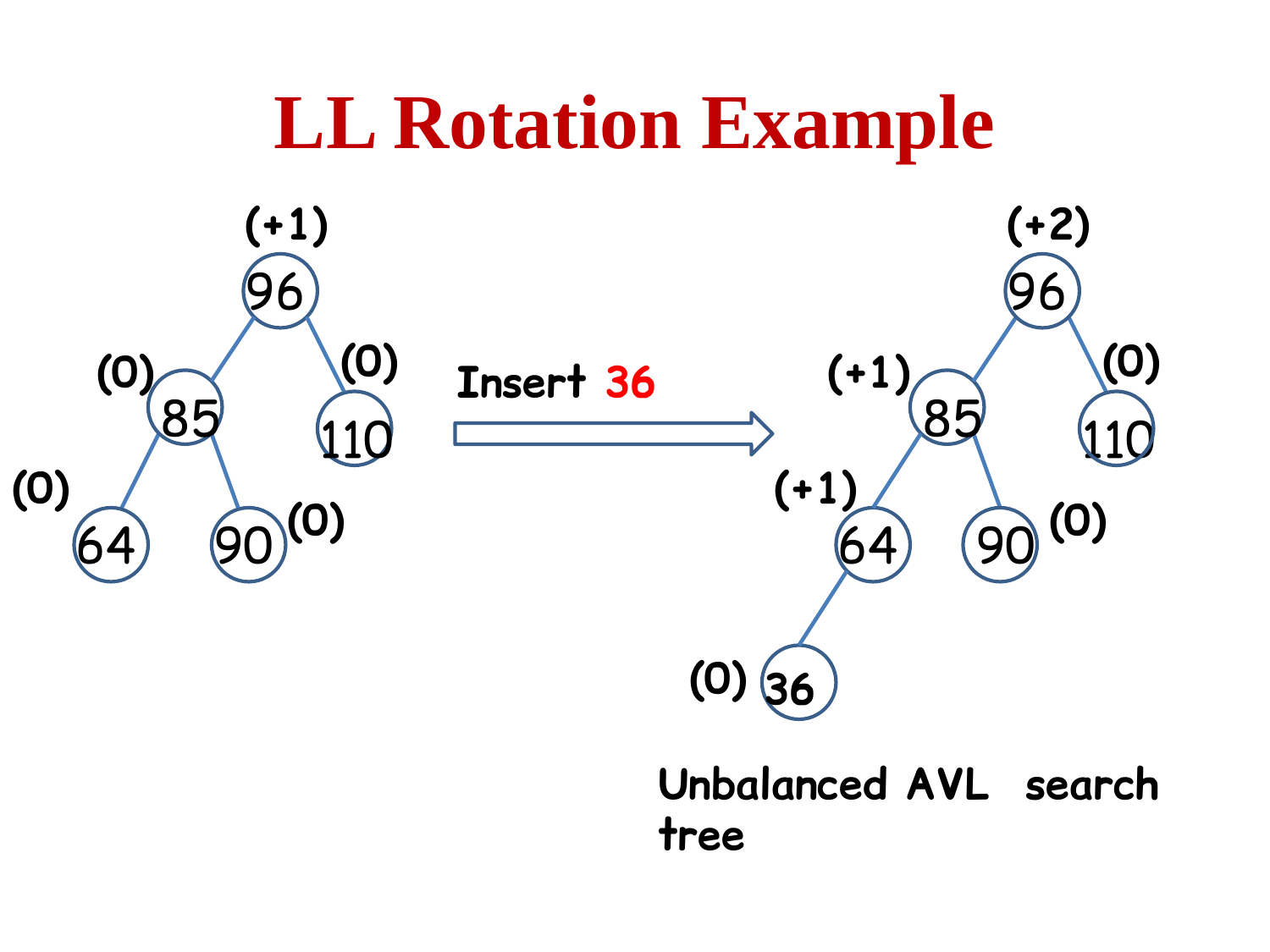

# LL Rotation Example

(+1)
96
(0)
(0)
85
110
(0)
(0)
64
90

(+2)
96
(0)
(+1)
85
110
(+1)
(0)
64
90

36
Unbalanced AVL  search tree
(0)

Insert 36